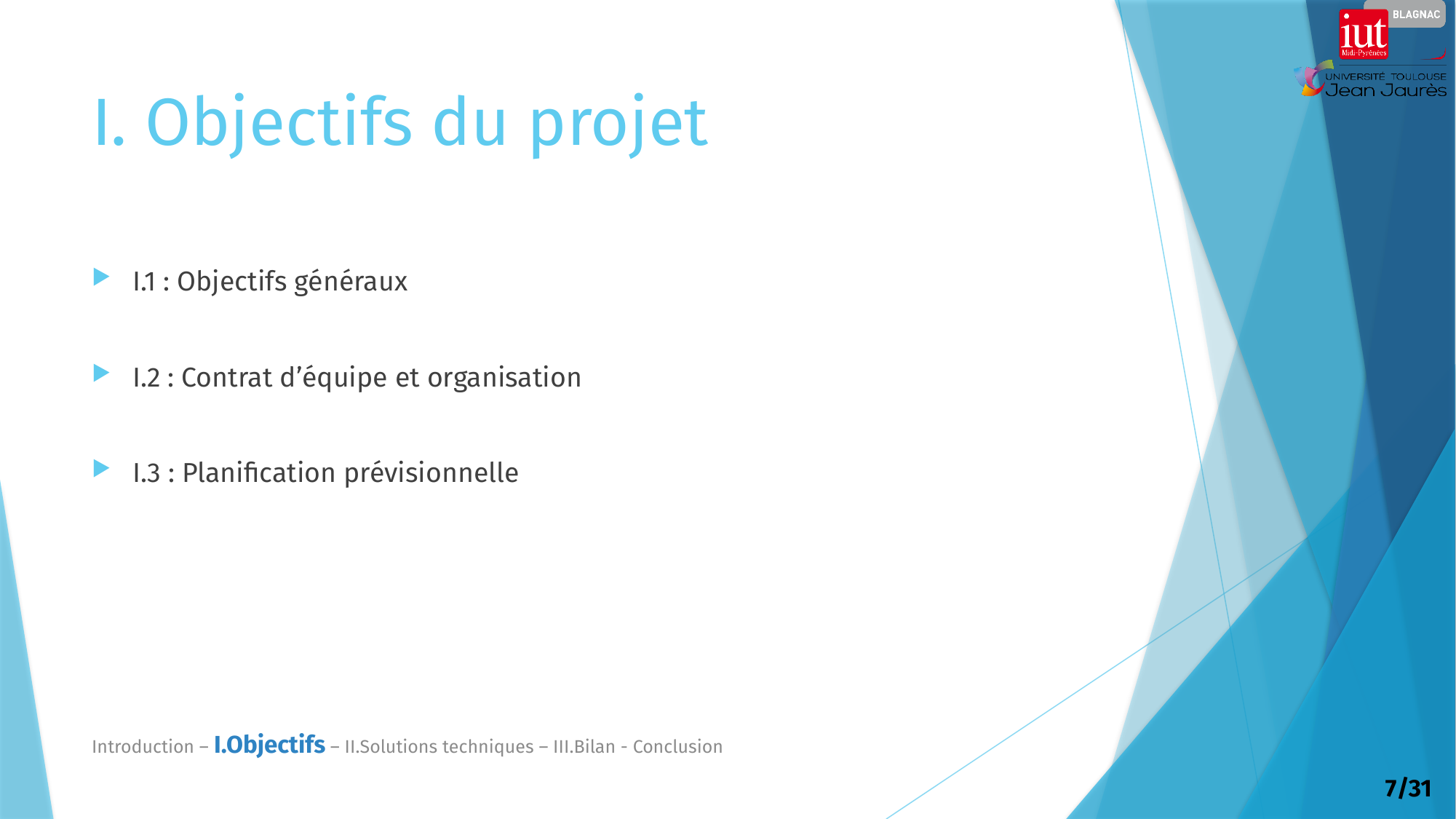

# I. Objectifs du projet
I.1 : Objectifs généraux

I.2 : Contrat d’équipe et organisation

I.3 : Planification prévisionnelle
Introduction – I.Objectifs – II.Solutions techniques – III.Bilan - Conclusion
7/31